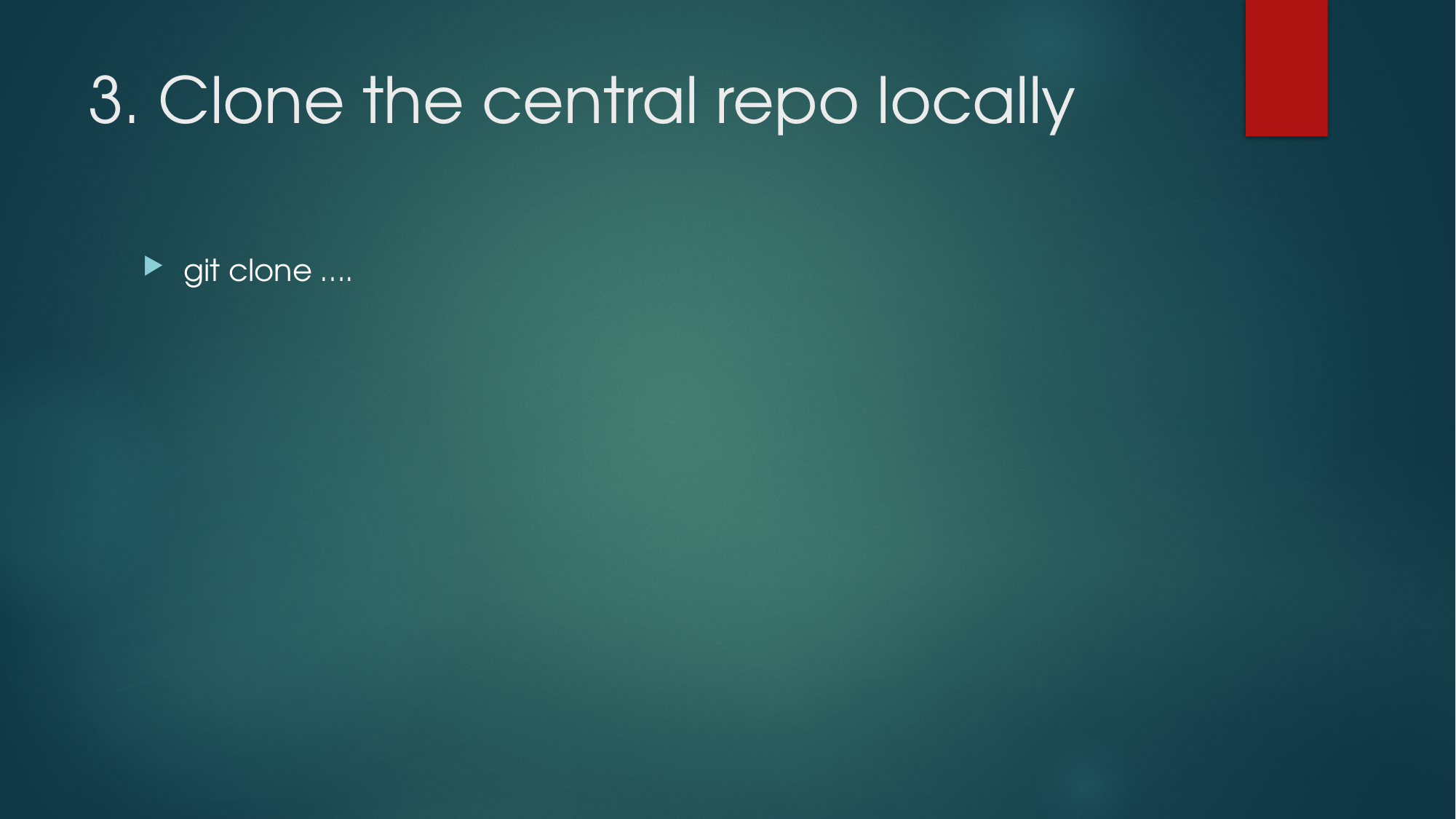

# 3. Clone the central repo locally
git clone ….